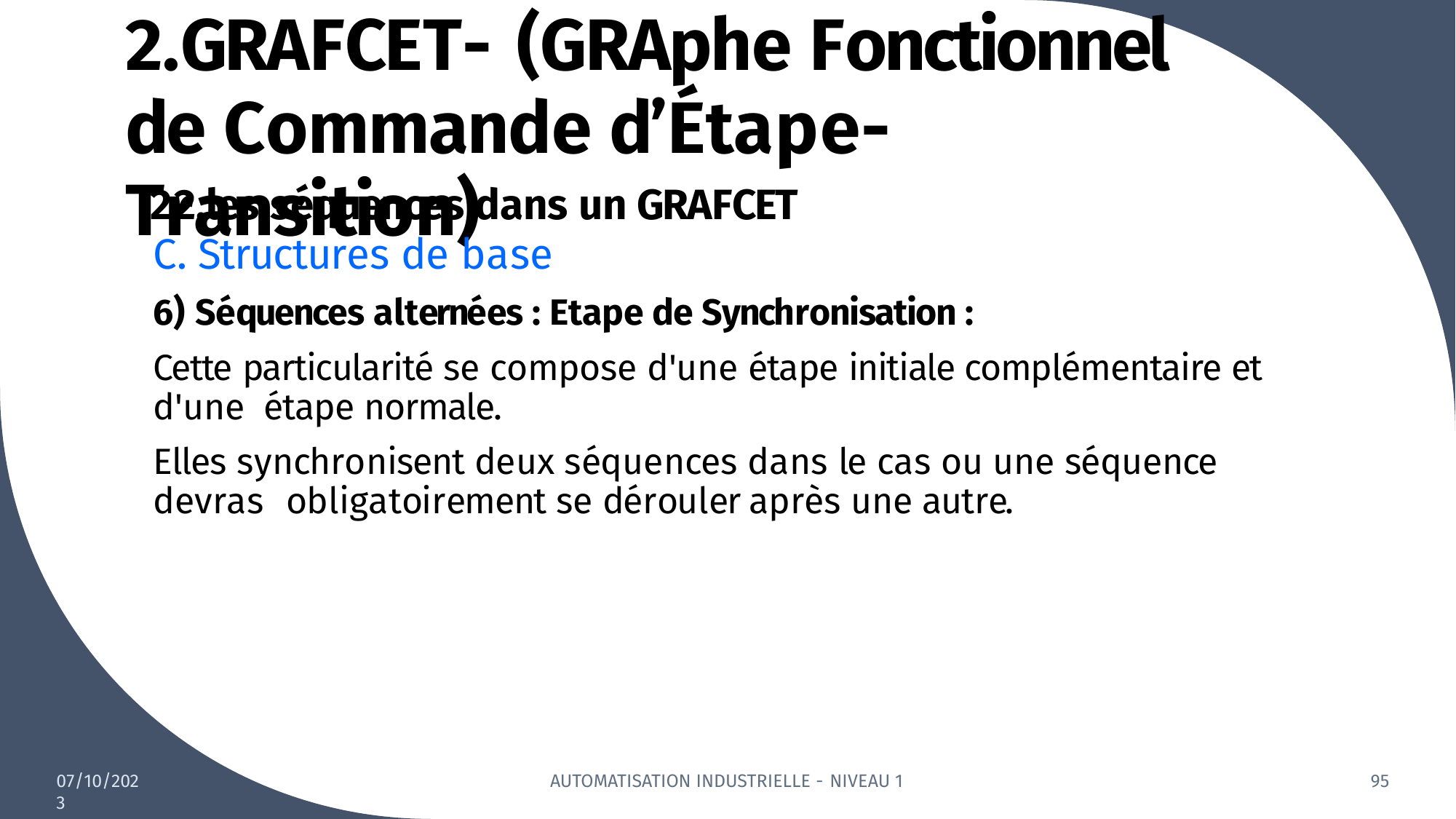

# 2.GRAFCET- (GRAphe Fonctionnel
de Commande d’Étape-Transition)
2.2.les séquences dans un GRAFCET
C. Structures de base
6) Séquences alternées : Etape de Synchronisation :
Cette particularité se compose d'une étape initiale complémentaire et d'une  étape normale.
Elles synchronisent deux séquences dans le cas ou une séquence devras  obligatoirement se dérouler après une autre.
07/10/2023
AUTOMATISATION INDUSTRIELLE - NIVEAU 1
95